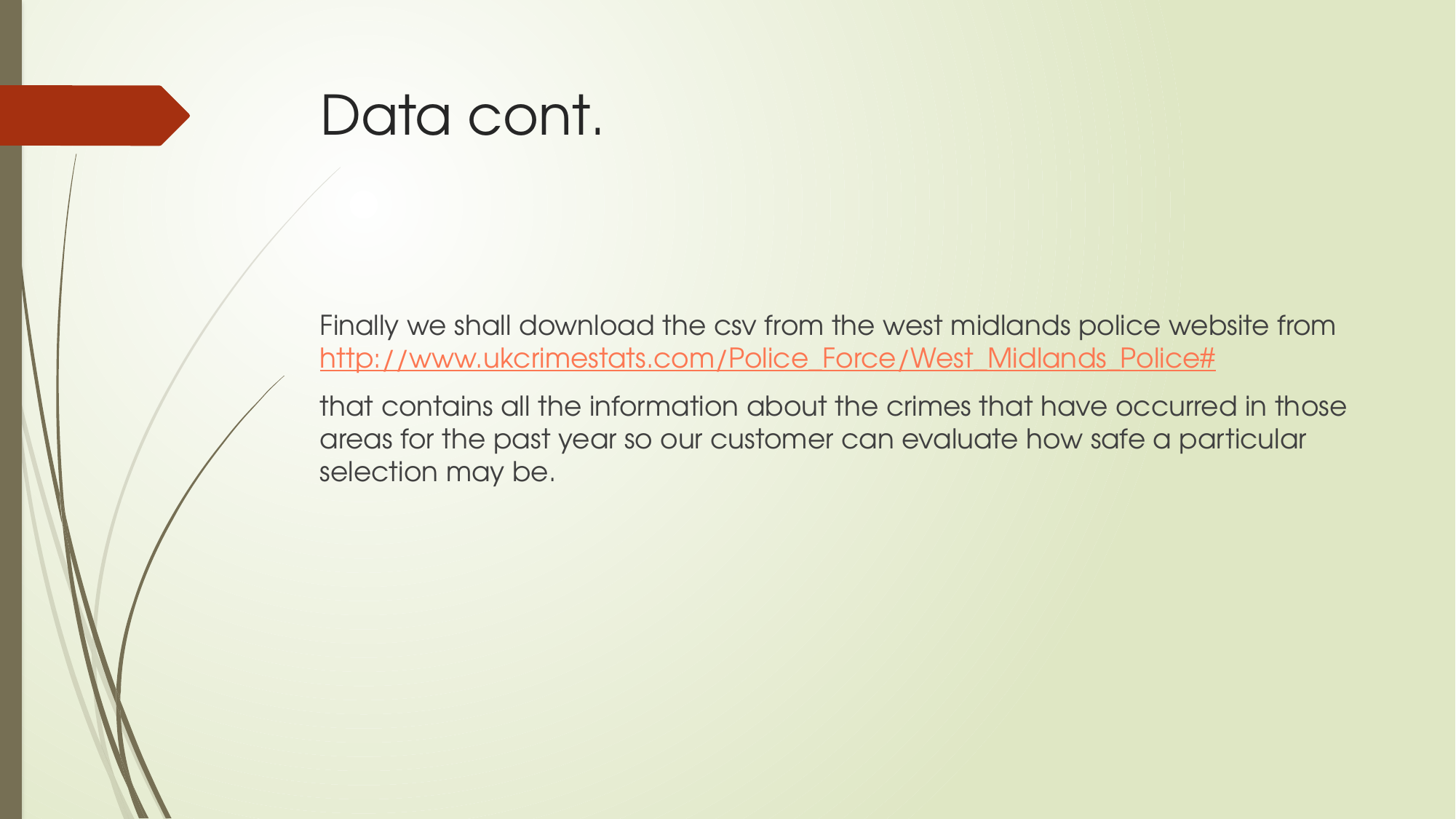

# Data cont.

Finally we shall download the csv from the west midlands police website from http://www.ukcrimestats.com/Police_Force/West_Midlands_Police#
that contains all the information about the crimes that have occurred in those areas for the past year so our customer can evaluate how safe a particular selection may be.